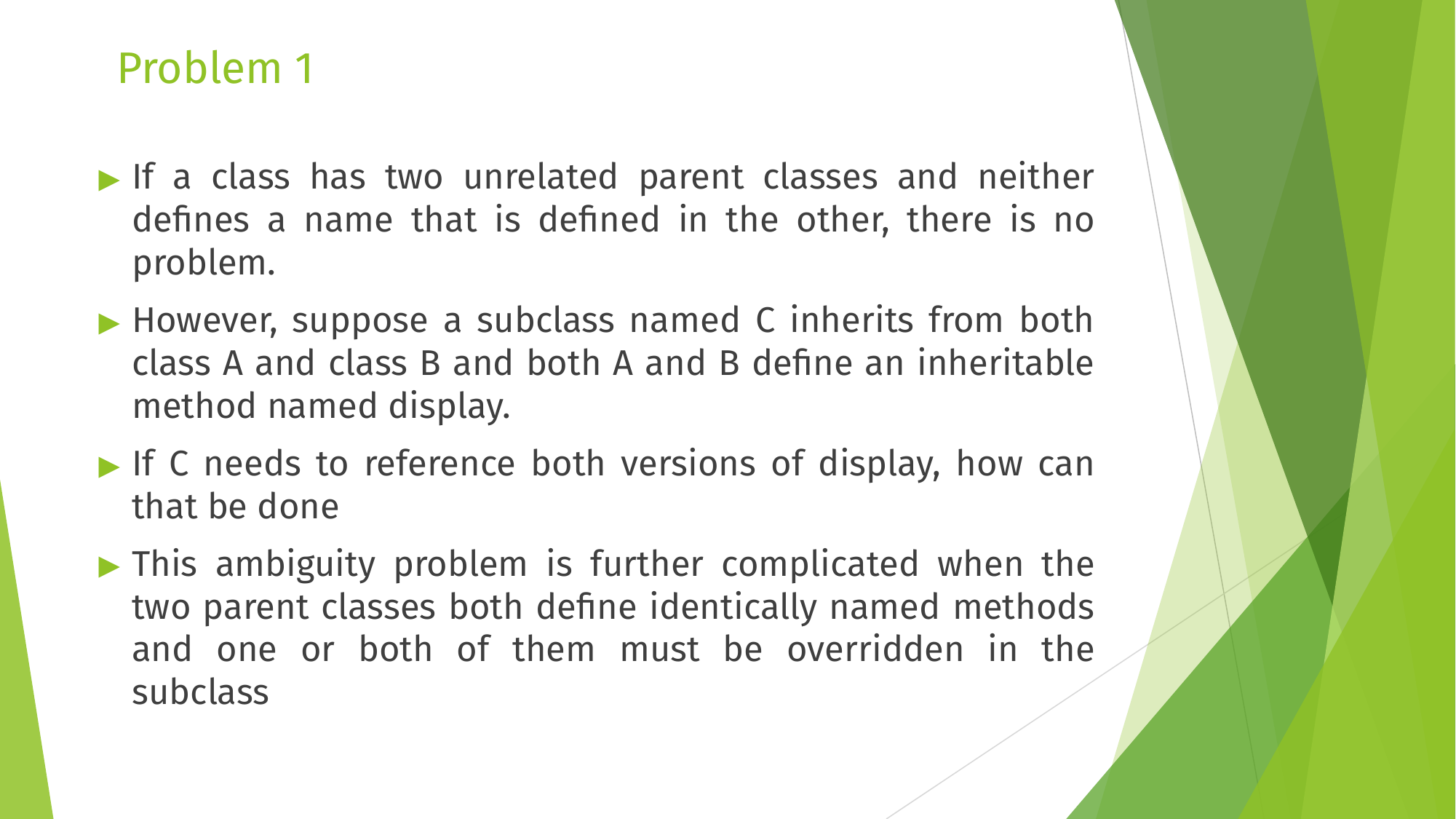

# Problem 1
If a class has two unrelated parent classes and neither defines a name that is defined in the other, there is no problem.
However, suppose a subclass named C inherits from both class A and class B and both A and B define an inheritable method named display.
If C needs to reference both versions of display, how can that be done
This ambiguity problem is further complicated when the two parent classes both define identically named methods and one or both of them must be overridden in the subclass